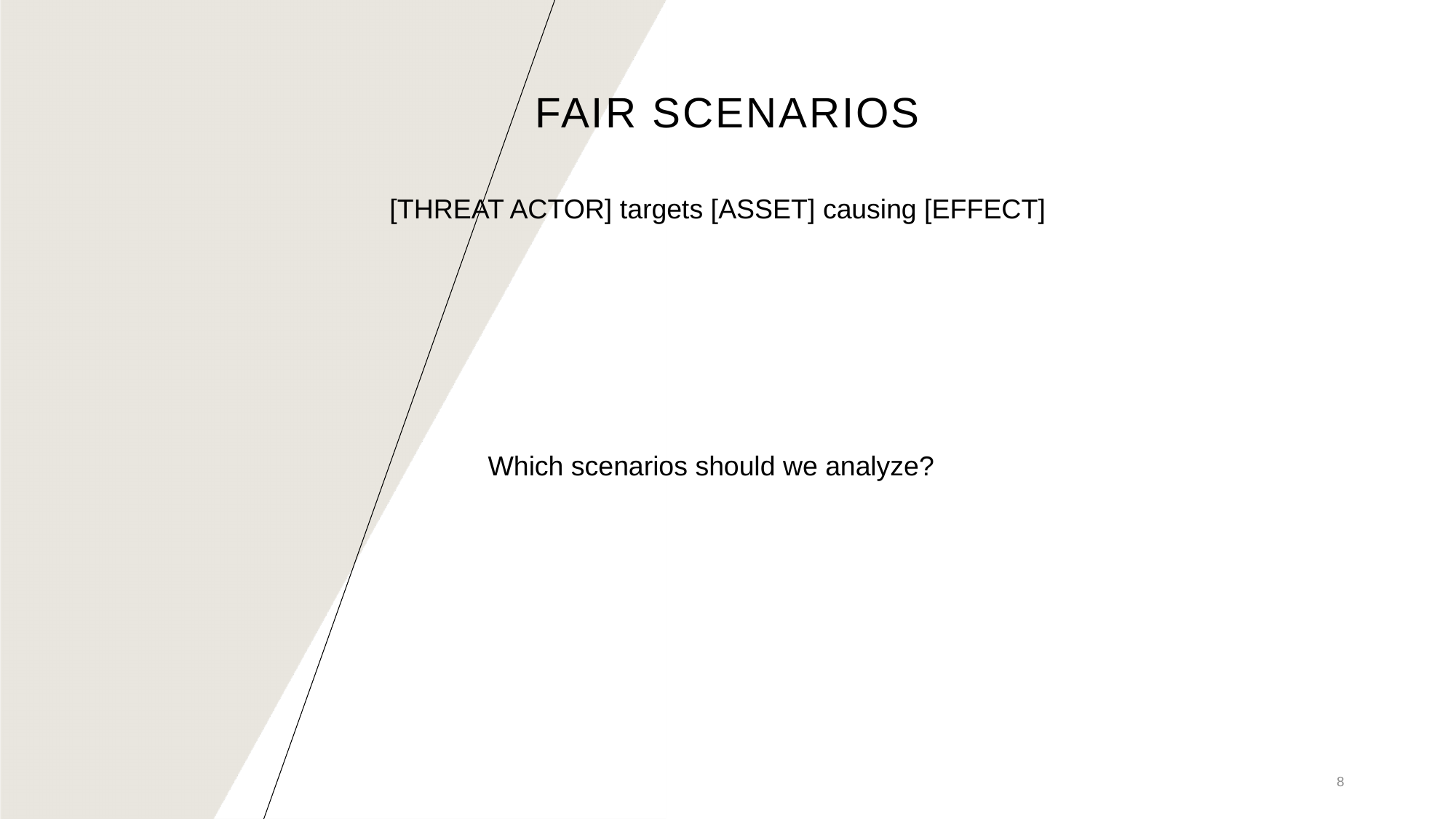

# FAIR Scenarios
[THREAT ACTOR] targets [ASSET] causing [EFFECT]
Which scenarios should we analyze?
8